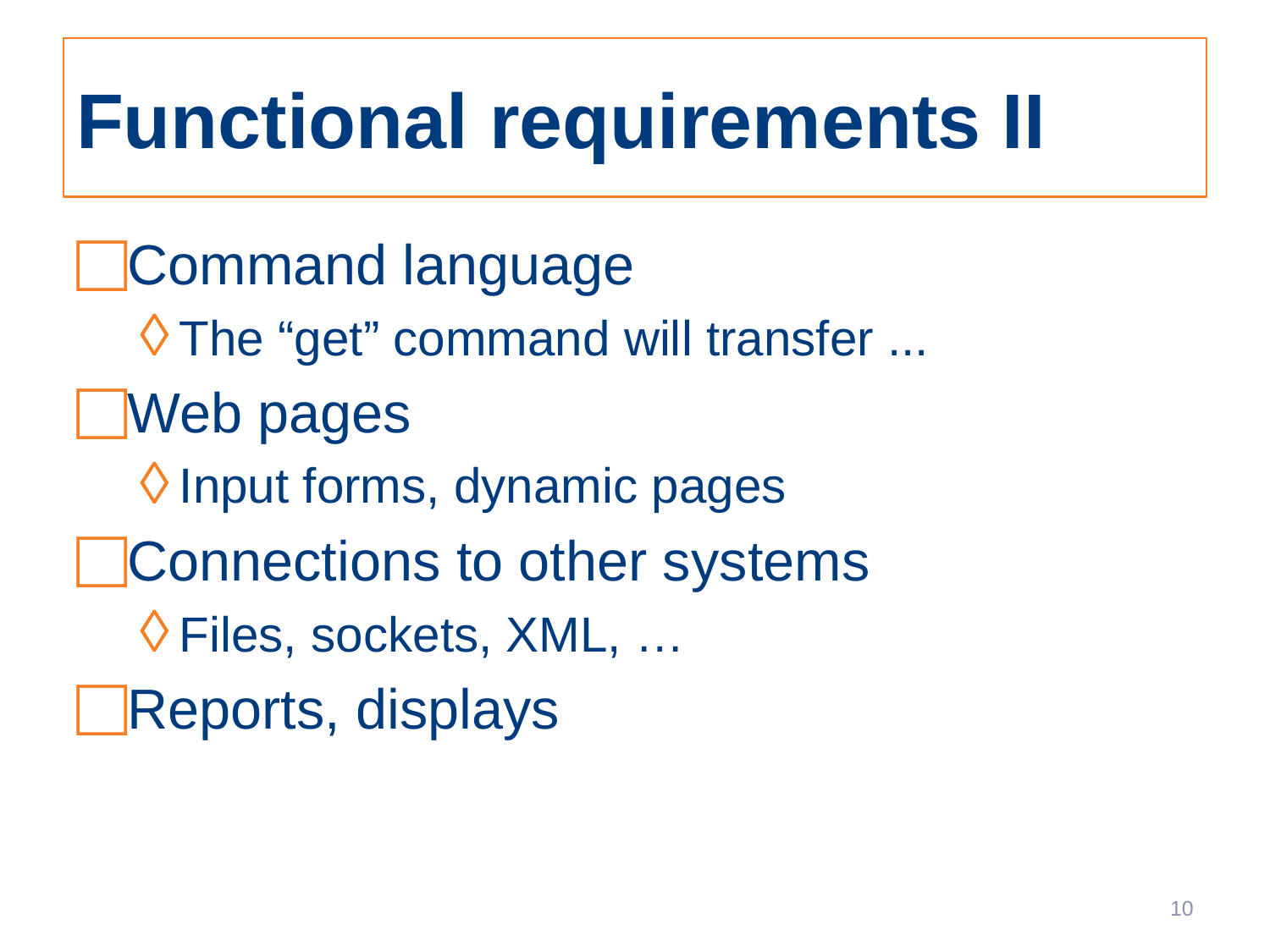

# Functional requirements II
Command language
The “get” command will transfer ...
Web pages
Input forms, dynamic pages
Connections to other systems
Files, sockets, XML, …
Reports, displays
10